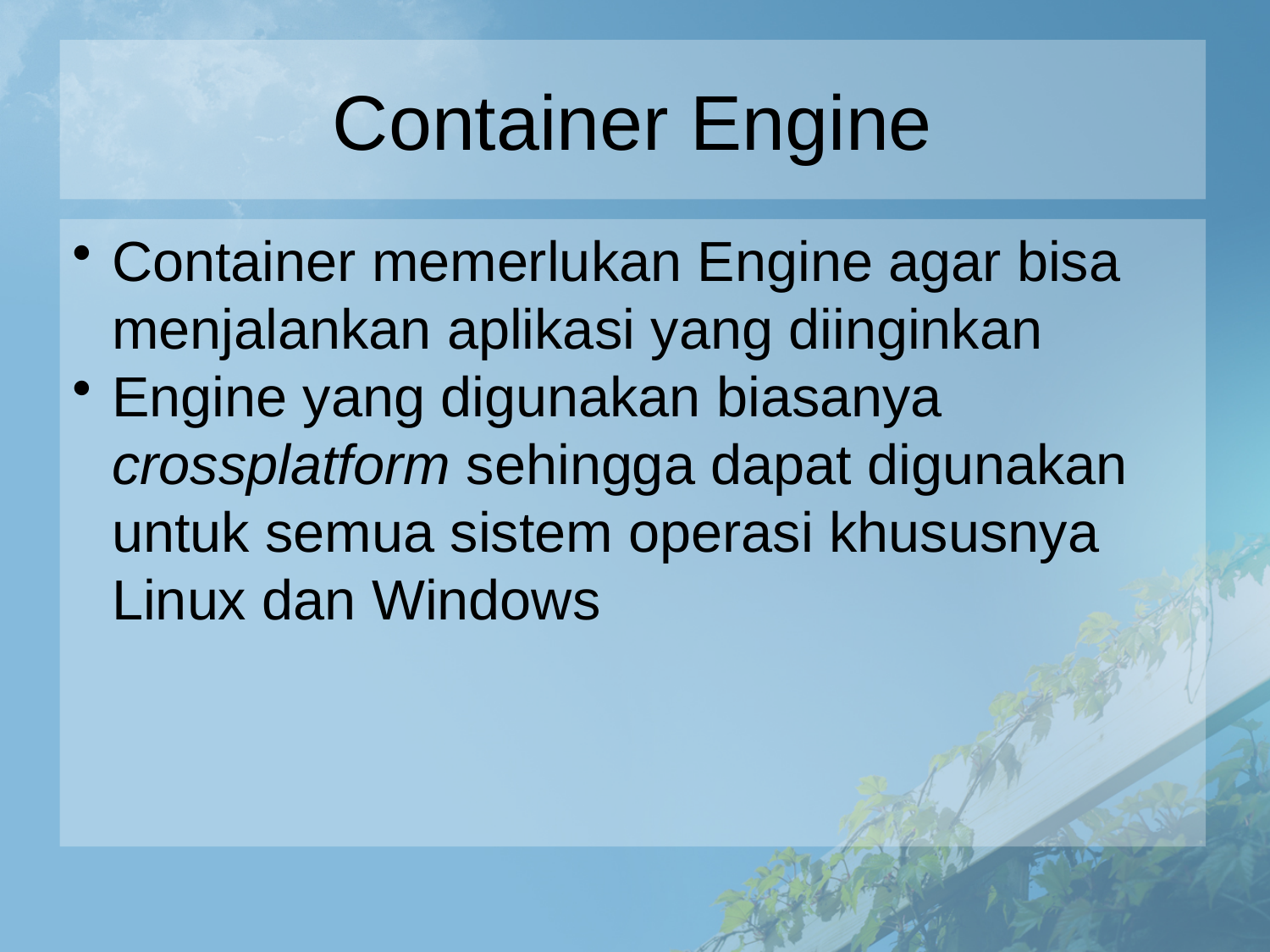

# Container Engine
Container memerlukan Engine agar bisa menjalankan aplikasi yang diinginkan
Engine yang digunakan biasanya crossplatform sehingga dapat digunakan untuk semua sistem operasi khususnya Linux dan Windows